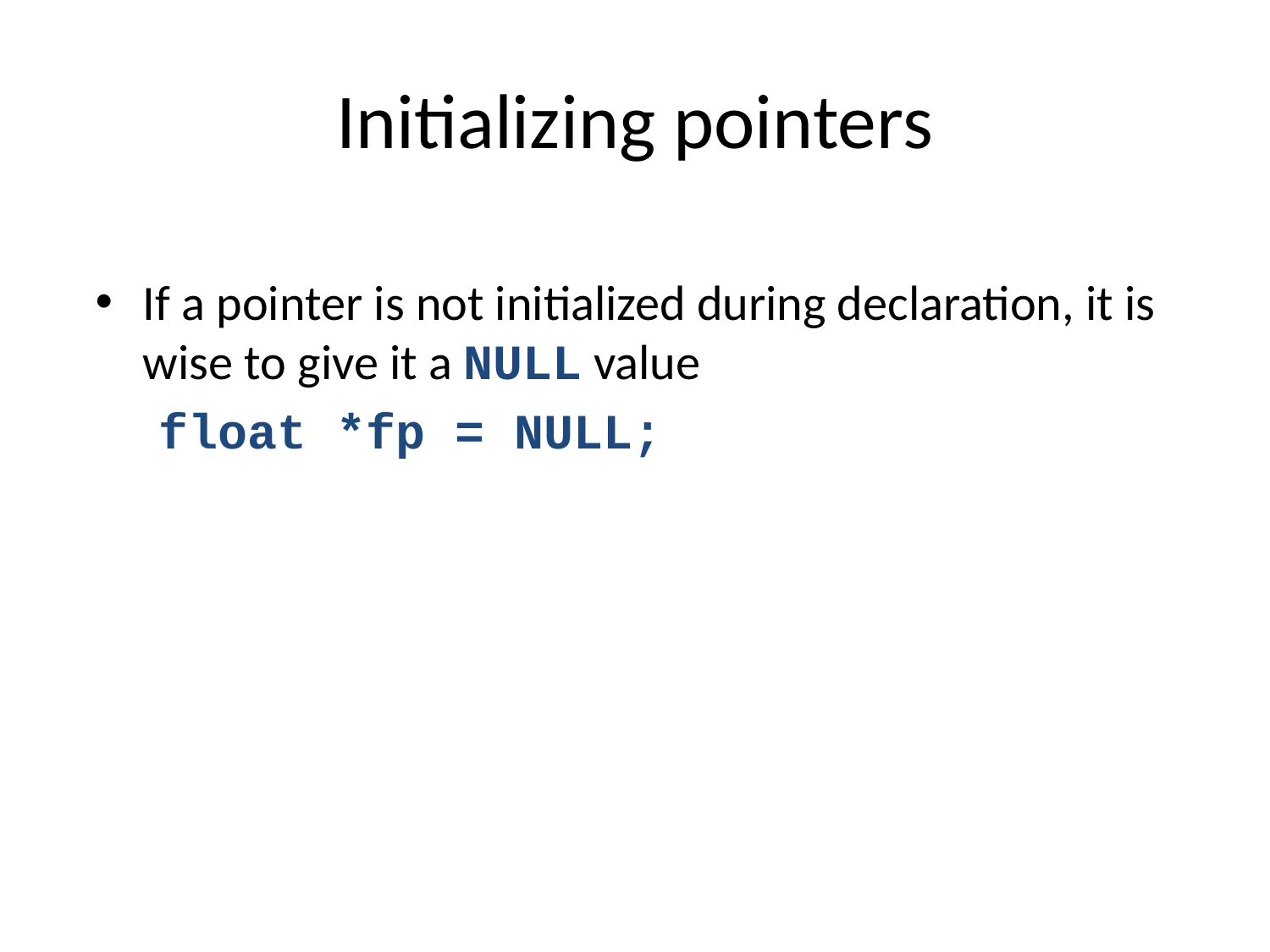

# Initializing pointers
If a pointer is not initialized during declaration, it is wise to give it a NULL value
float *fp = NULL;